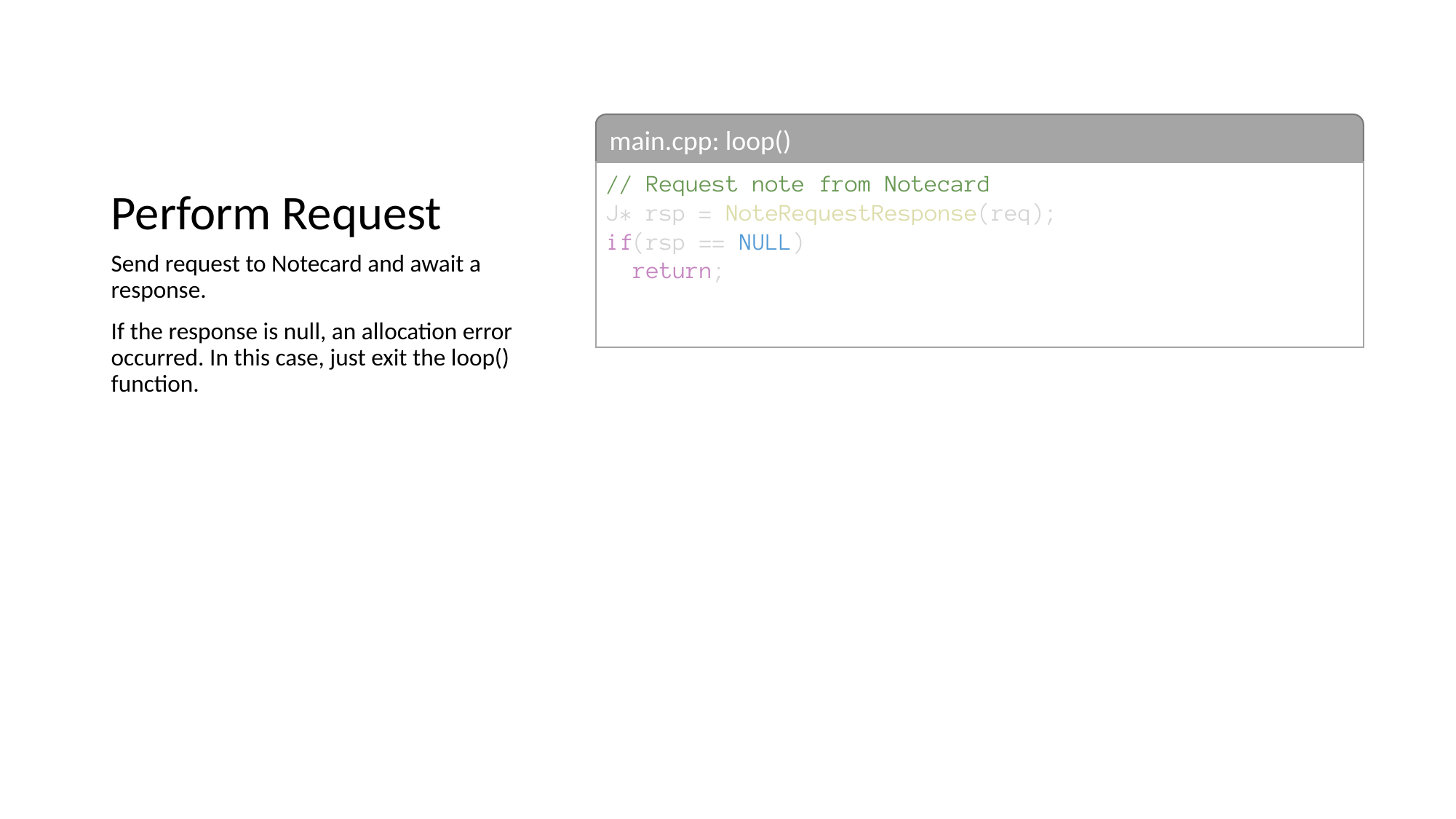

# Perform Request
main.cpp: loop()
// Request note from Notecard
J* rsp = NoteRequestResponse(req);
if(rsp == NULL)
  return;

Send request to Notecard and await a response.
If the response is null, an allocation error occurred. In this case, just exit the loop() function.